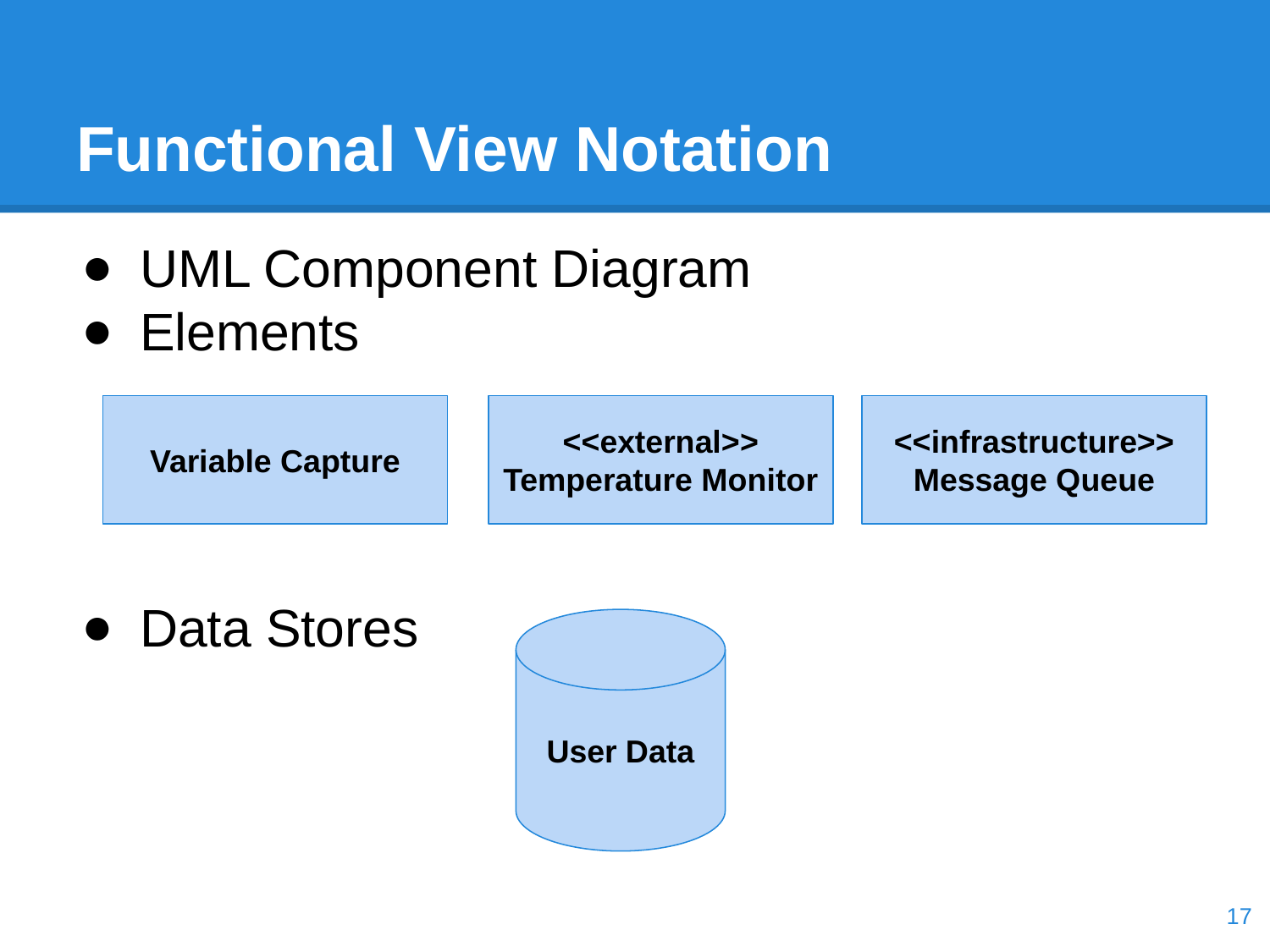

# Functional View Notation
UML Component Diagram
Elements

Data Stores
Variable Capture
<<external>>
Temperature Monitor
<<infrastructure>>
Message Queue
User Data
17